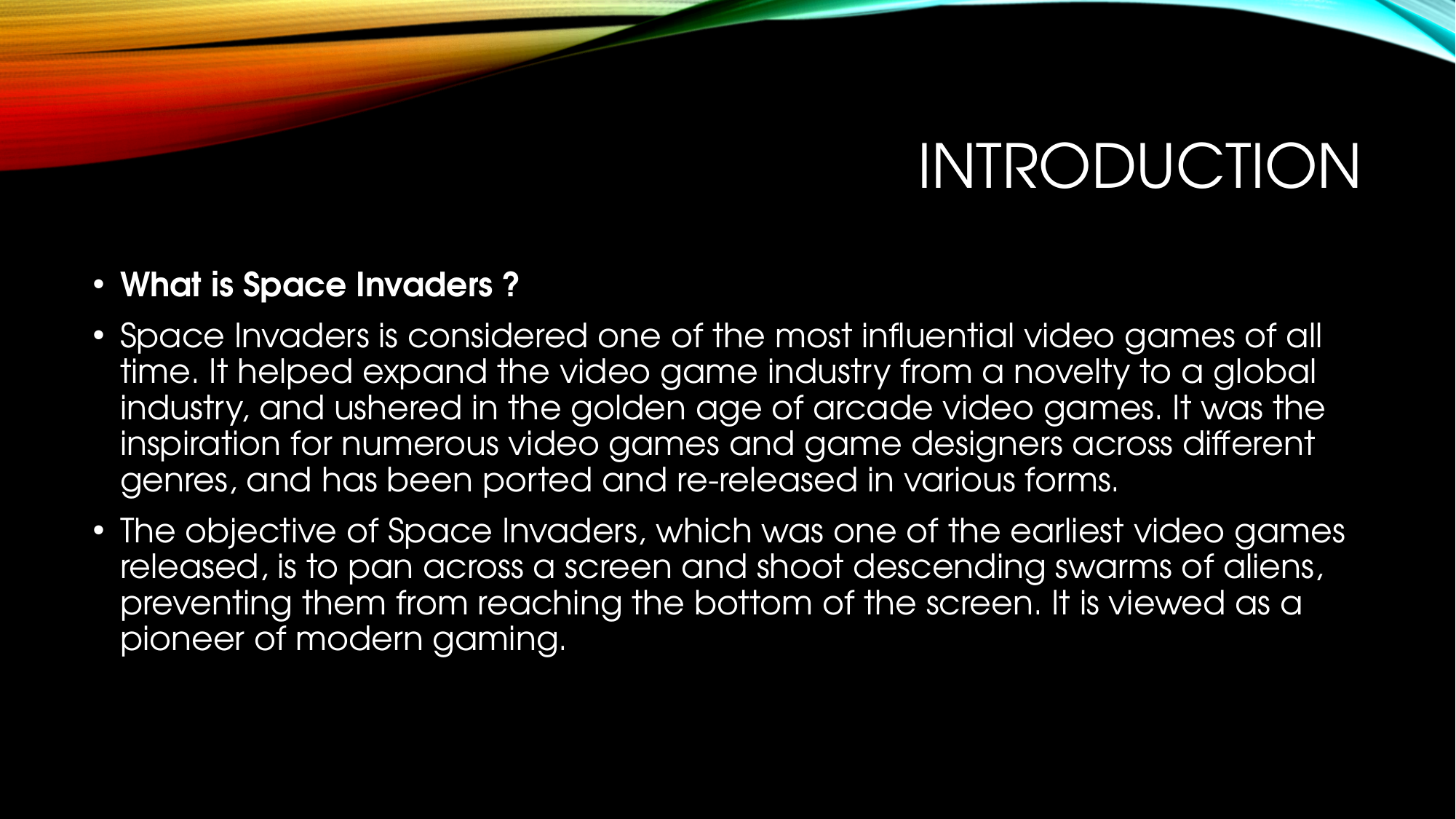

# Introduction
What is Space Invaders ?
Space Invaders is considered one of the most influential video games of all time. It helped expand the video game industry from a novelty to a global industry, and ushered in the golden age of arcade video games. It was the inspiration for numerous video games and game designers across different genres, and has been ported and re-released in various forms.
The objective of Space Invaders, which was one of the earliest video games released, is to pan across a screen and shoot descending swarms of aliens, preventing them from reaching the bottom of the screen. It is viewed as a pioneer of modern gaming.